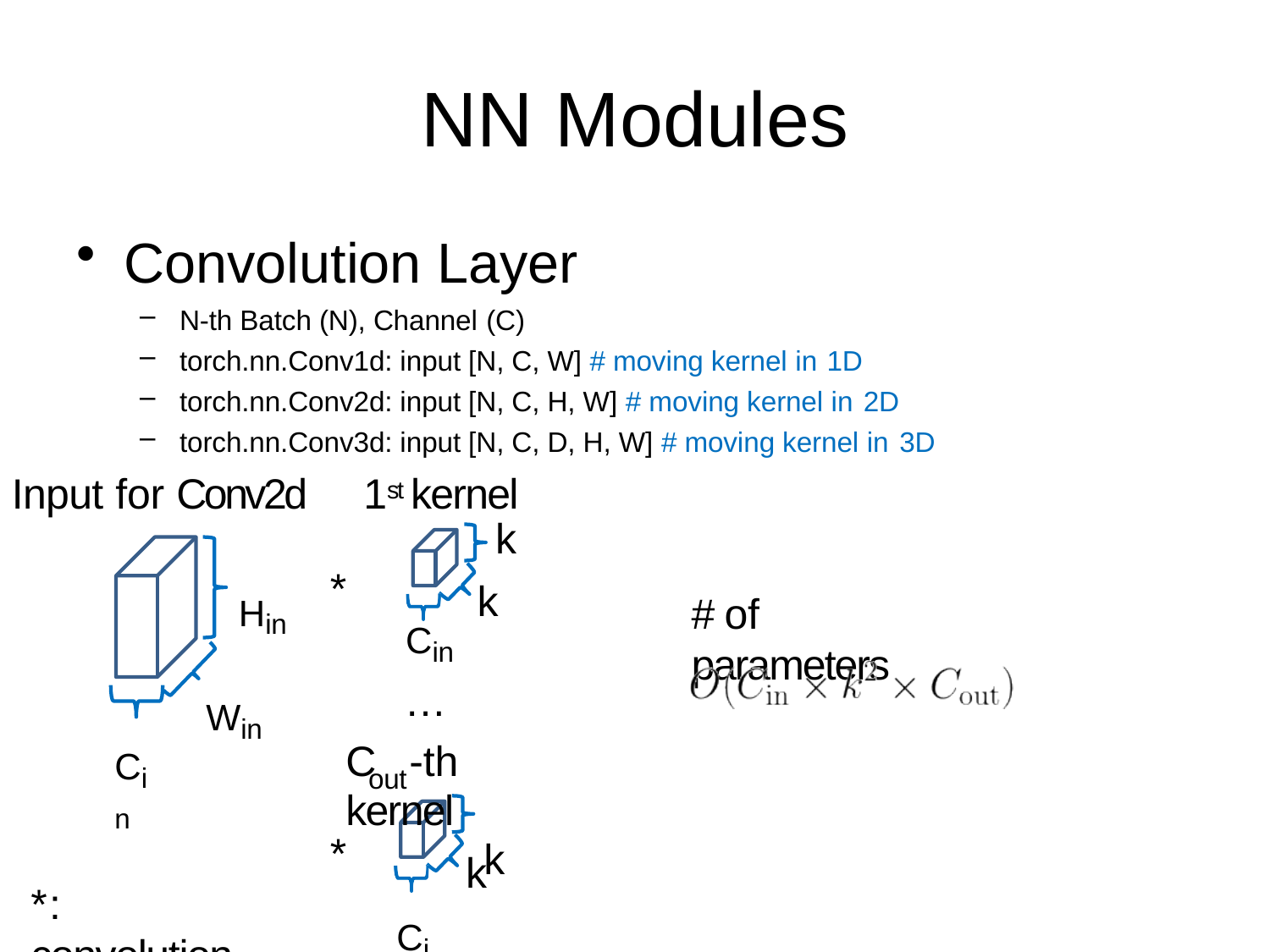

# NN Modules
Convolution Layer
N-th Batch (N), Channel (C)
torch.nn.Conv1d: input [N, C, W] # moving kernel in 1D
torch.nn.Conv2d: input [N, C, H, W] # moving kernel in 2D
torch.nn.Conv3d: input [N, C, D, H, W] # moving kernel in 3D
Input for Conv2d	1st kernel
k
k
Cin
…

*

Hin

# of parameters

Win

Cin
C	-th kernel
k
out

*

k

*: convolution
Cin